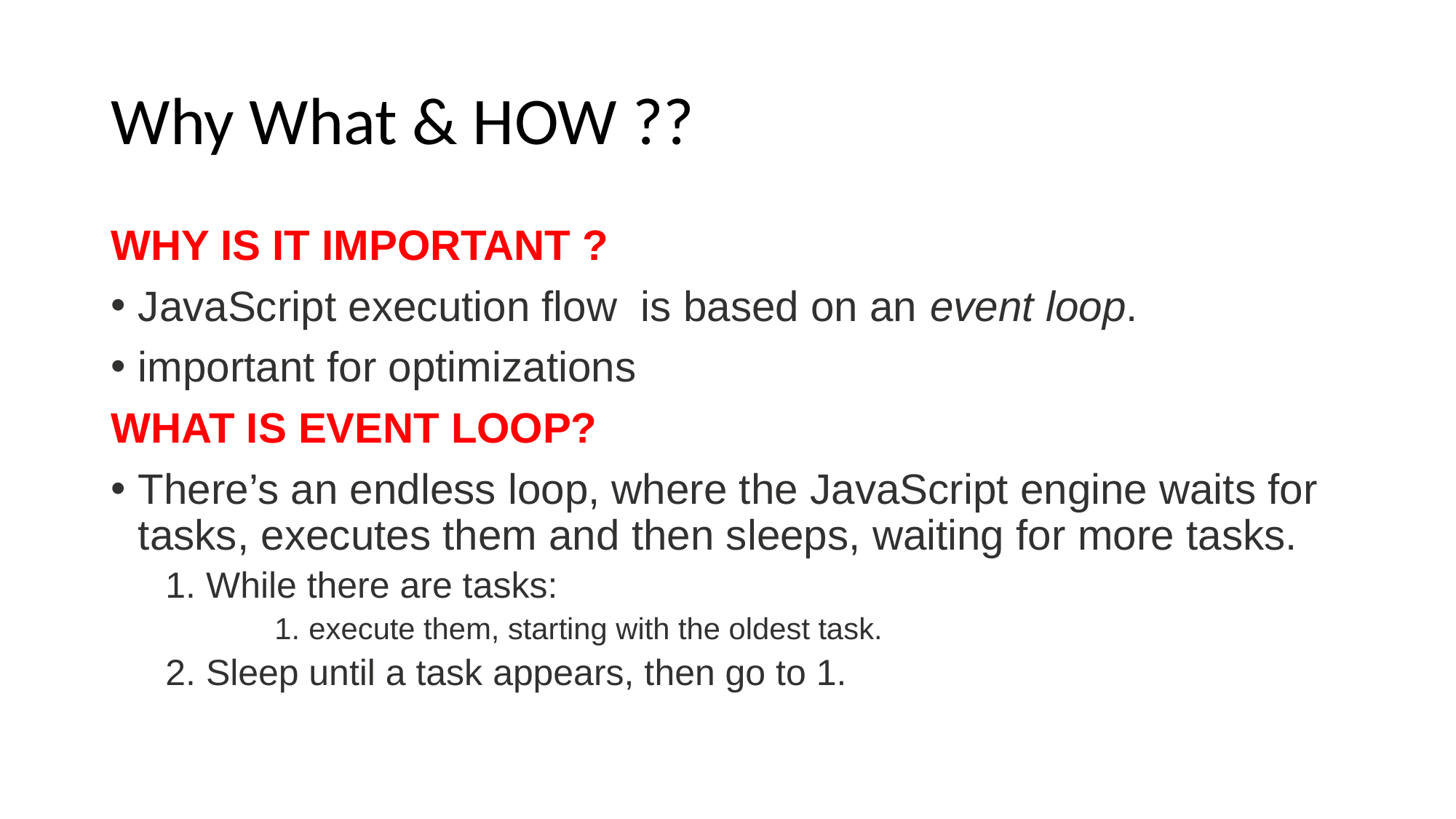

# Why What & HOW ??
WHY IS IT IMPORTANT ?
JavaScript execution flow  is based on an event loop.
important for optimizations
WHAT IS EVENT LOOP?
There’s an endless loop, where the JavaScript engine waits for tasks, executes them and then sleeps, waiting for more tasks.
 While there are tasks:
execute them, starting with the oldest task.
 Sleep until a task appears, then go to 1.